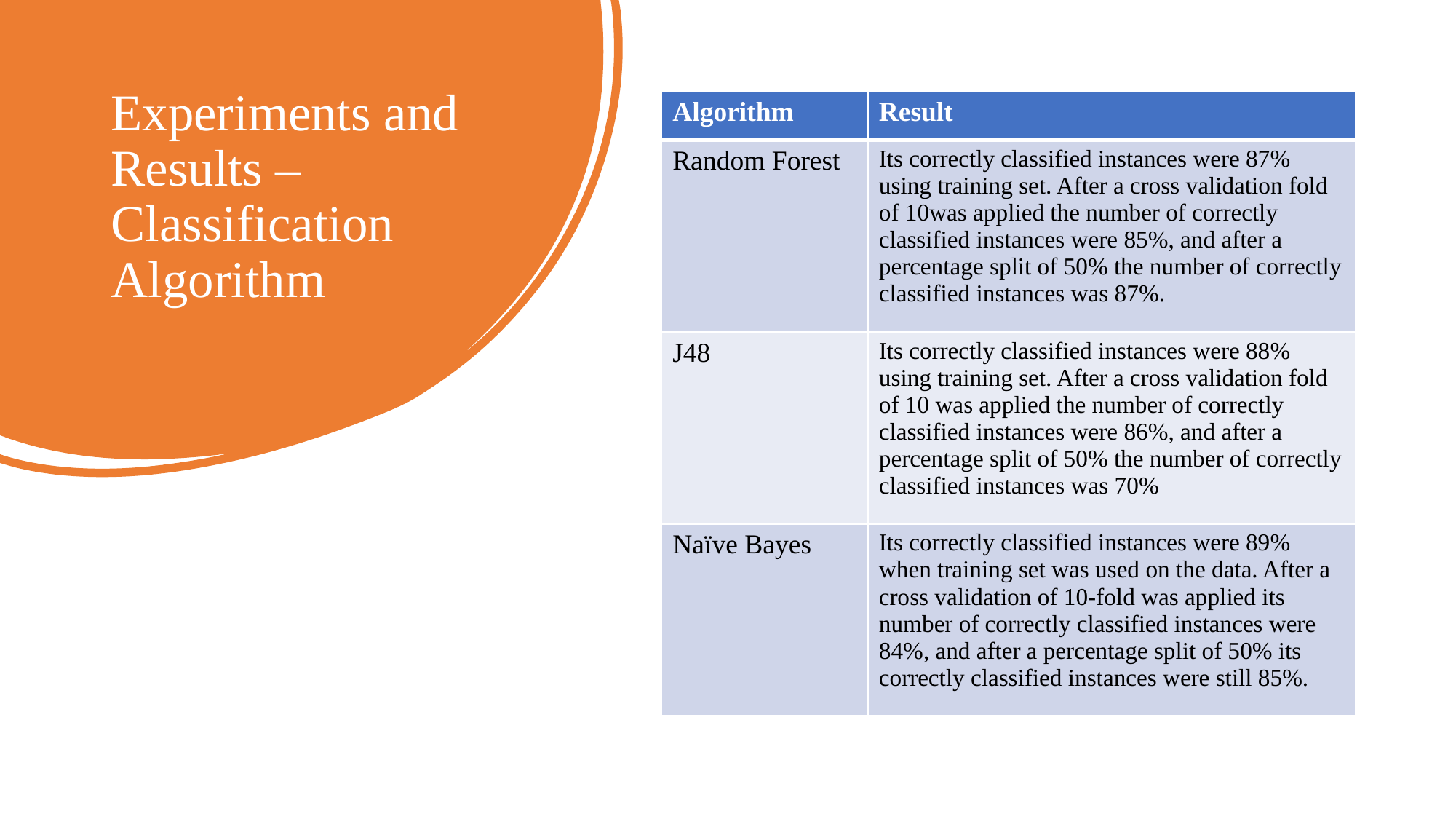

# Experiments and Results – Classification Algorithm
| Algorithm | Result |
| --- | --- |
| Random Forest | Its correctly classified instances were 87% using training set. After a cross validation fold of 10was applied the number of correctly classified instances were 85%, and after a percentage split of 50% the number of correctly classified instances was 87%. |
| J48 | Its correctly classified instances were 88% using training set. After a cross validation fold of 10 was applied the number of correctly classified instances were 86%, and after a percentage split of 50% the number of correctly classified instances was 70% |
| Naïve Bayes | Its correctly classified instances were 89% when training set was used on the data. After a cross validation of 10-fold was applied its number of correctly classified instances were 84%, and after a percentage split of 50% its correctly classified instances were still 85%. |